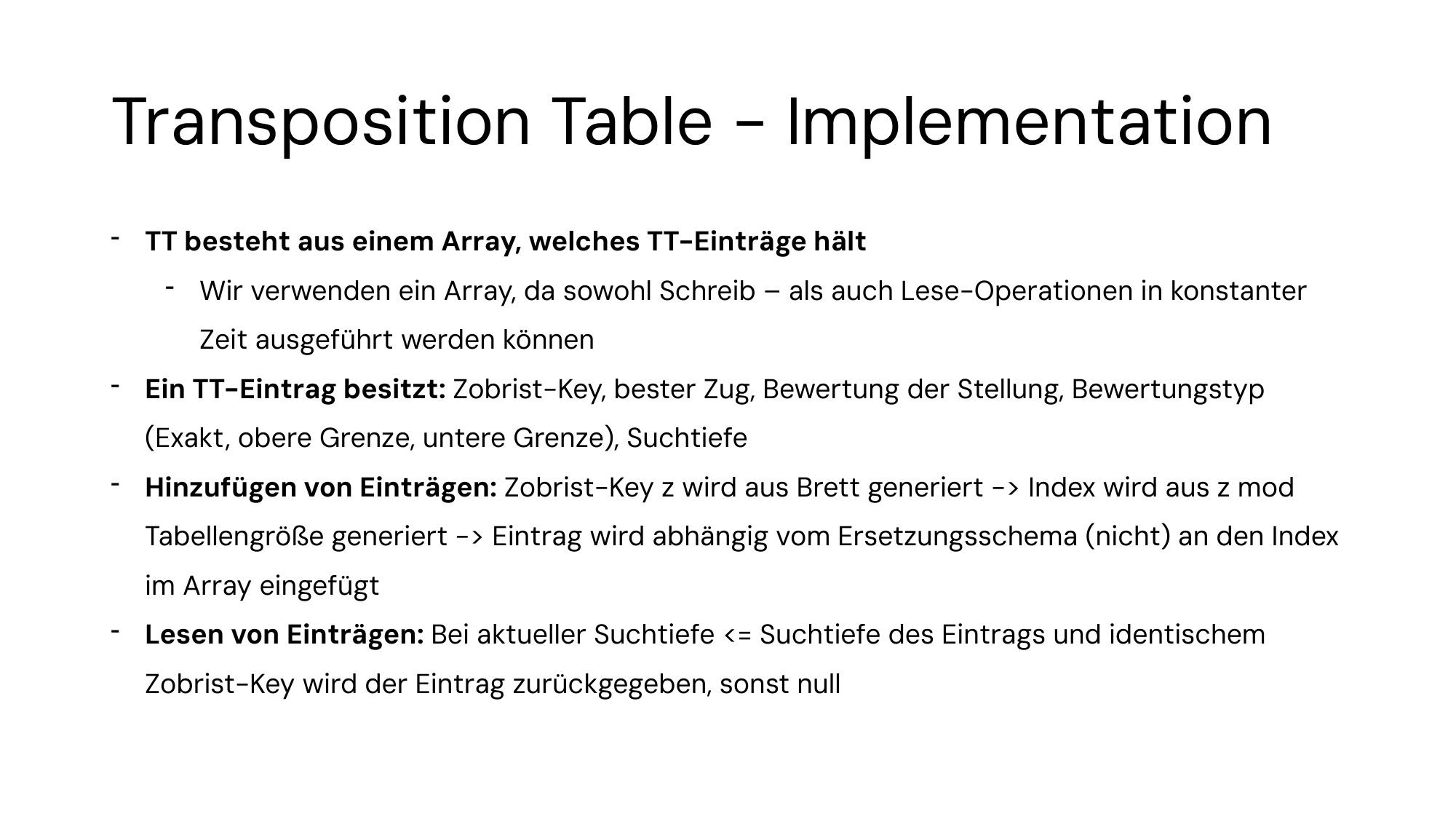

# Transposition Table - Implementation
TT besteht aus einem Array, welches TT-Einträge hält
Wir verwenden ein Array, da sowohl Schreib – als auch Lese-Operationen in konstanter Zeit ausgeführt werden können
Ein TT-Eintrag besitzt: Zobrist-Key, bester Zug, Bewertung der Stellung, Bewertungstyp (Exakt, obere Grenze, untere Grenze), Suchtiefe
Hinzufügen von Einträgen: Zobrist-Key z wird aus Brett generiert -> Index wird aus z mod Tabellengröße generiert -> Eintrag wird abhängig vom Ersetzungsschema (nicht) an den Index im Array eingefügt
Lesen von Einträgen: Bei aktueller Suchtiefe <= Suchtiefe des Eintrags und identischem Zobrist-Key wird der Eintrag zurückgegeben, sonst null